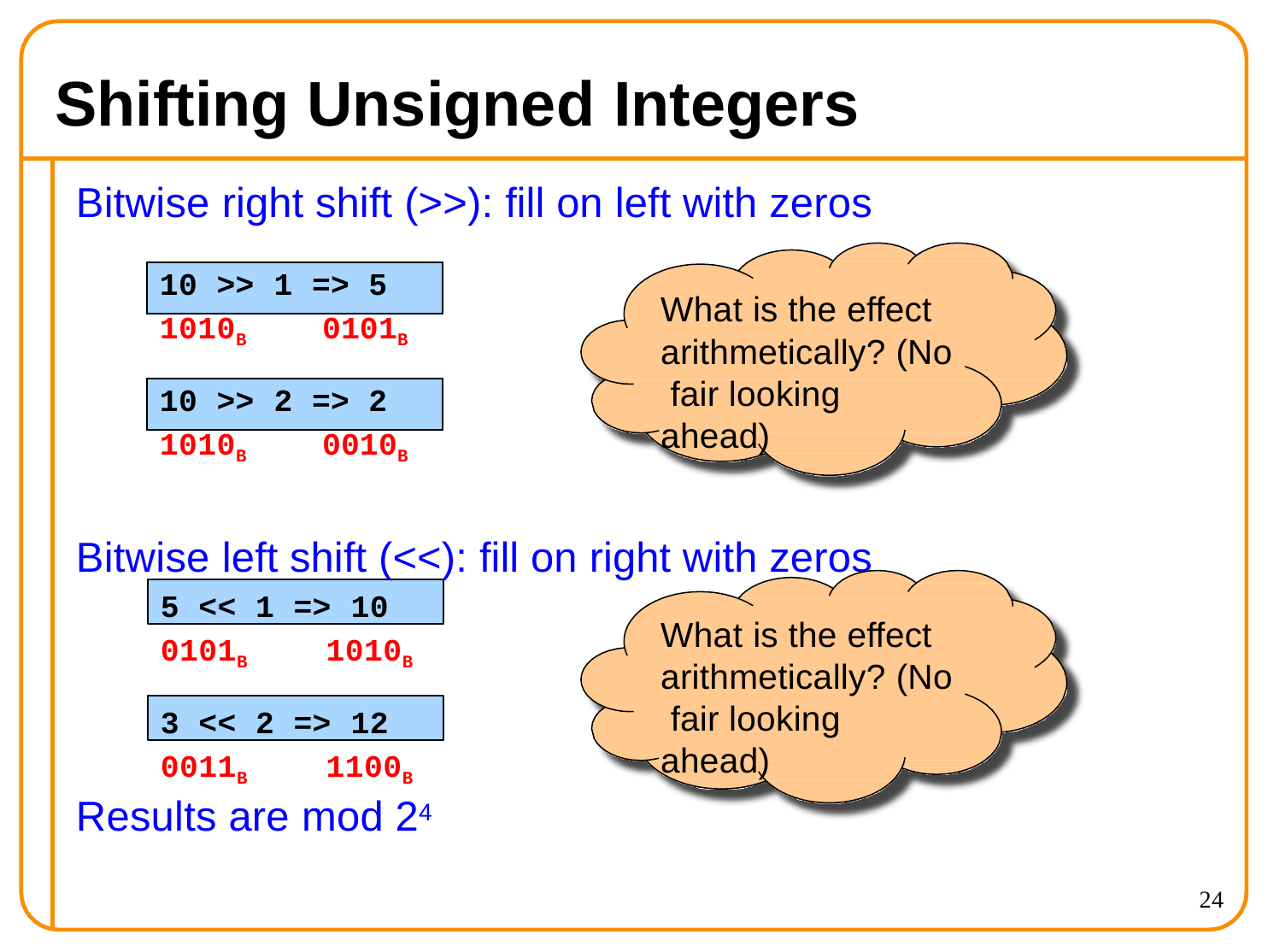

# Shifting Unsigned Integers
Bitwise right shift (>>): fill on left with zeros

What is the effect  arithmetically? (No  fair looking ahead)

Bitwise left shift (<<): fill on right with zeros

| 10 >> | 1 | => 5 |
| --- | --- | --- |
| 1010B |  | 0101B |
| 10 >> | 2 | => 2 |
| 1010B |  | 0010B |

5 << 1 => 10
What is the effect  arithmetically? (No  fair looking ahead)
0101B	1010B
3 << 2 => 12
0011B	1100B
Results are mod 24
24